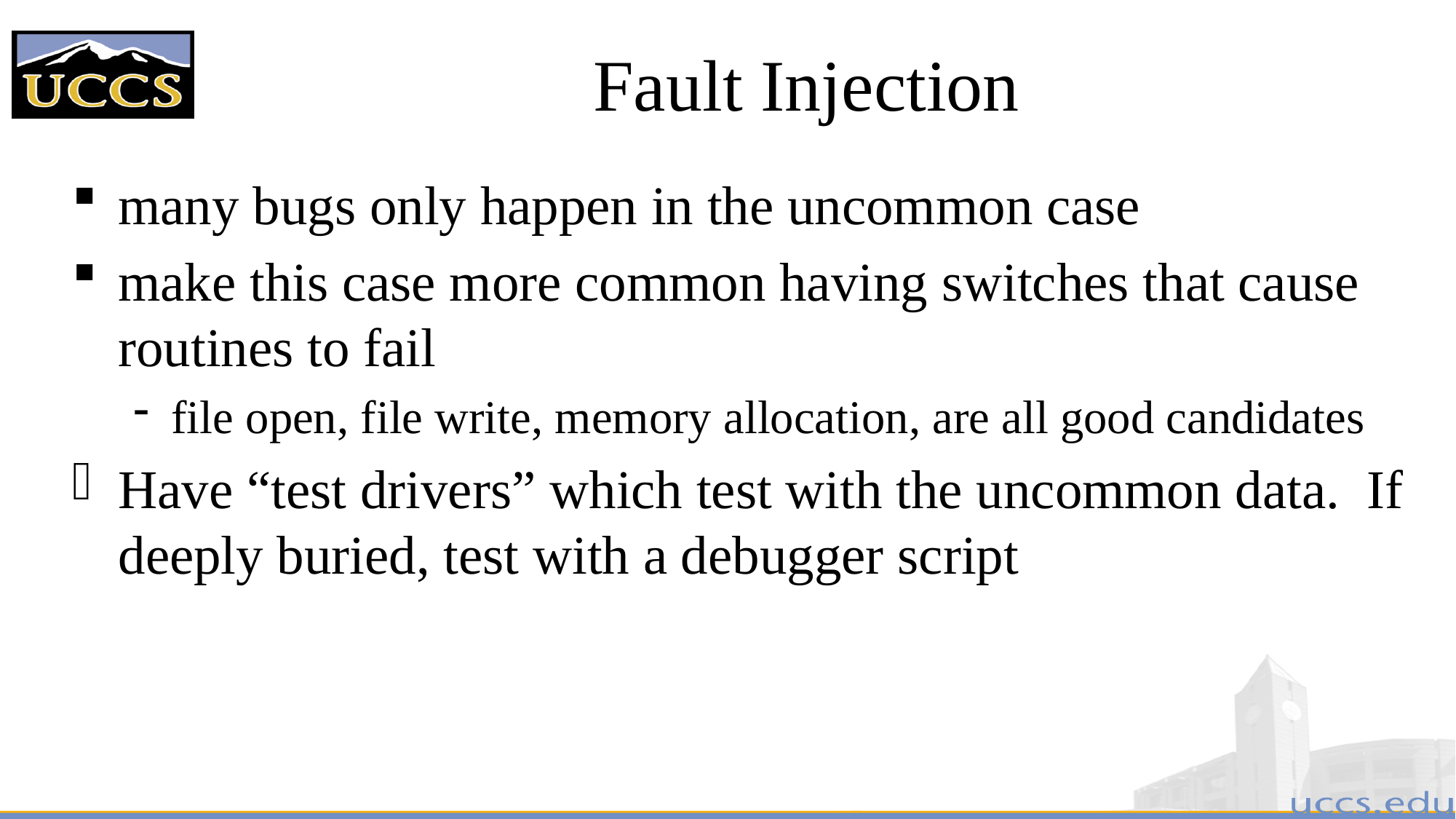

# Fault Injection
many bugs only happen in the uncommon case
make this case more common having switches that cause routines to fail
file open, file write, memory allocation, are all good candidates
Have “test drivers” which test with the uncommon data.  If deeply buried, test with a debugger script